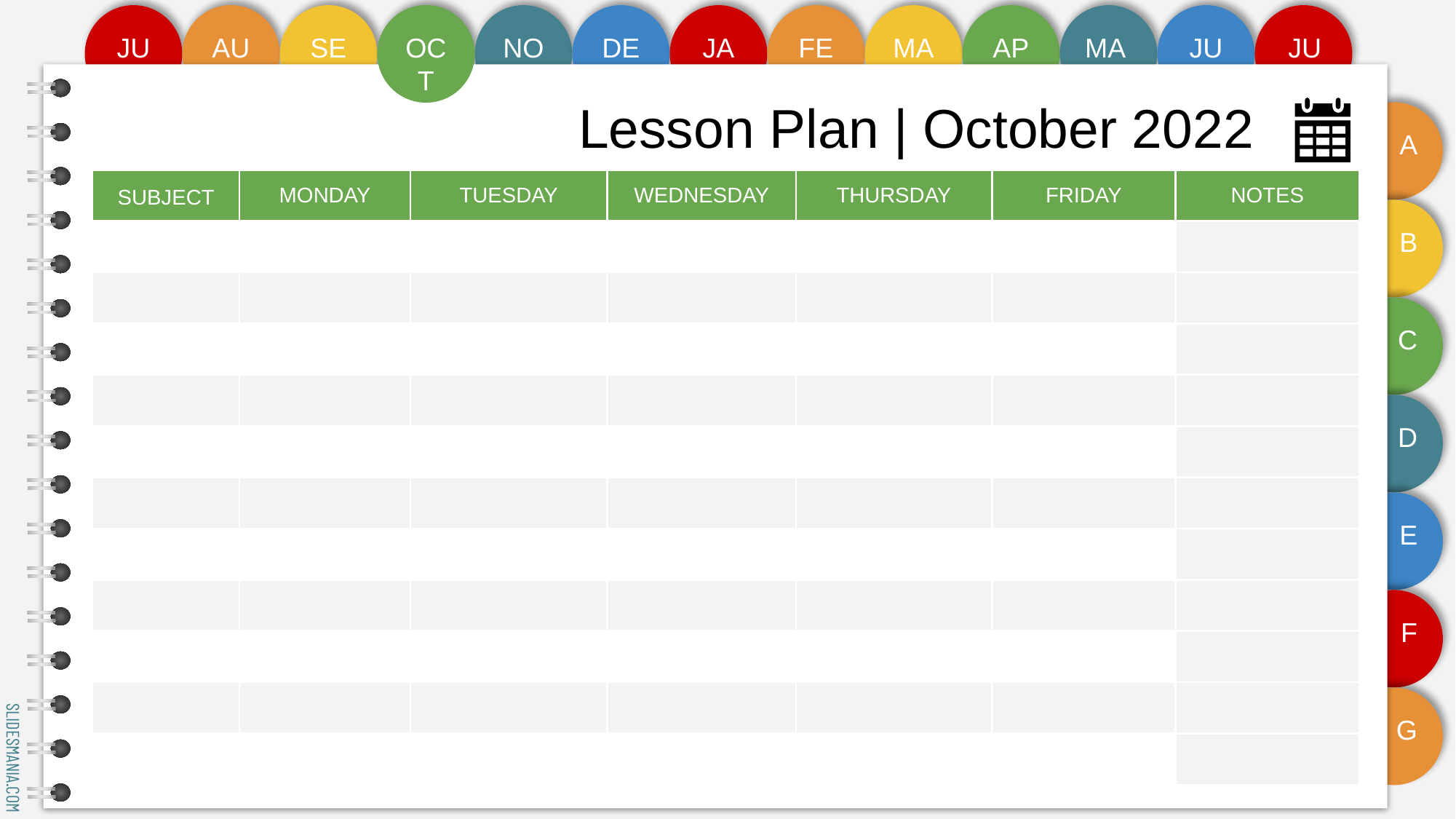

# Lesson Plan | October 2022

| SUBJECT | MONDAY | TUESDAY | WEDNESDAY | THURSDAY | FRIDAY | NOTES |
| --- | --- | --- | --- | --- | --- | --- |
|  |  |  |  |  |  |  |
|  |  |  |  |  |  |  |
|  |  |  |  |  |  |  |
|  |  |  |  |  |  |  |
|  |  |  |  |  |  |  |
|  |  |  |  |  |  |  |
|  |  |  |  |  |  |  |
|  |  |  |  |  |  |  |
|  |  |  |  |  |  |  |
|  |  |  |  |  |  |  |
|  |  |  |  |  |  |  |